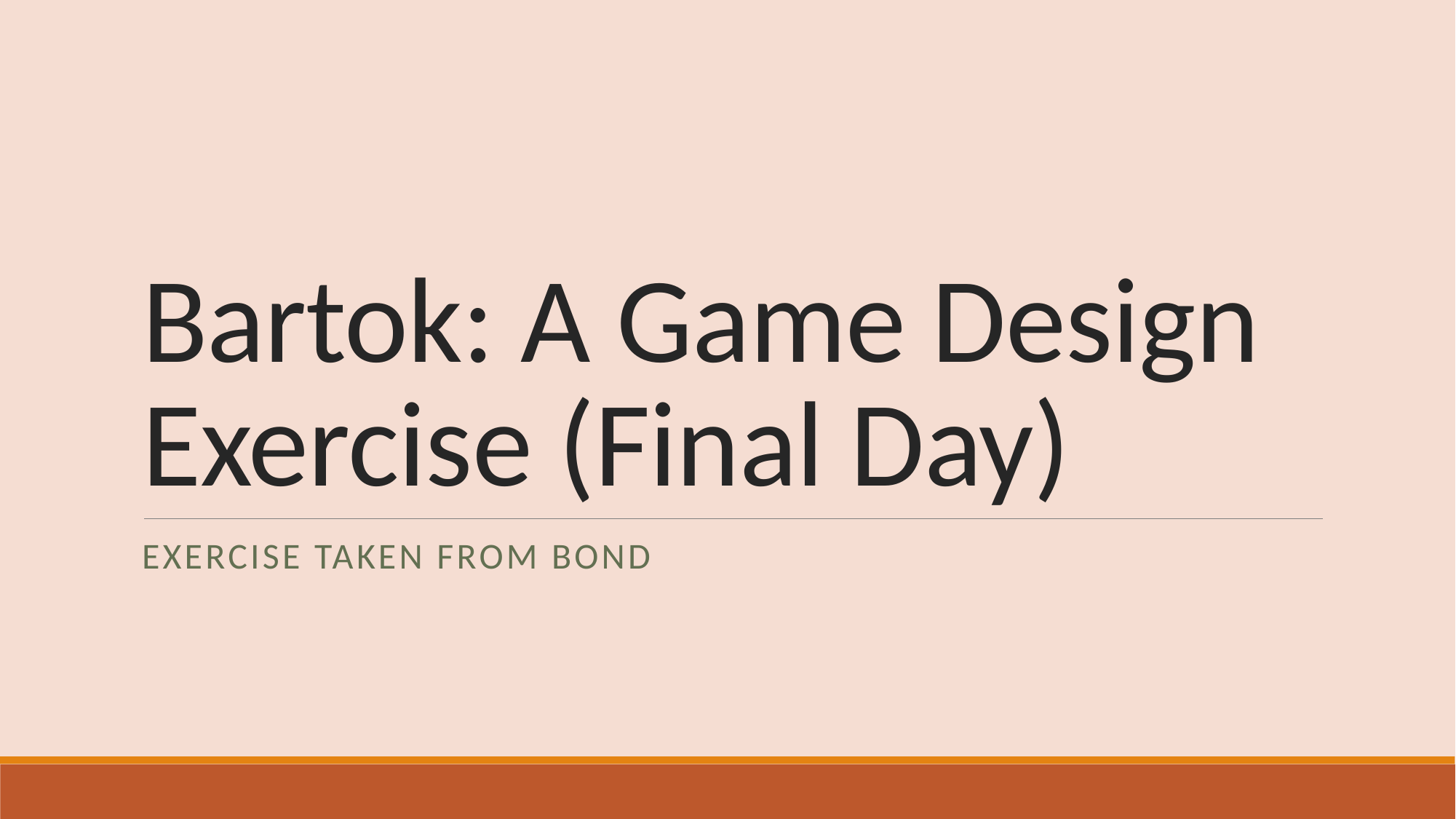

# Bartok: A Game Design Exercise (Final Day)
Exercise taken from Bond